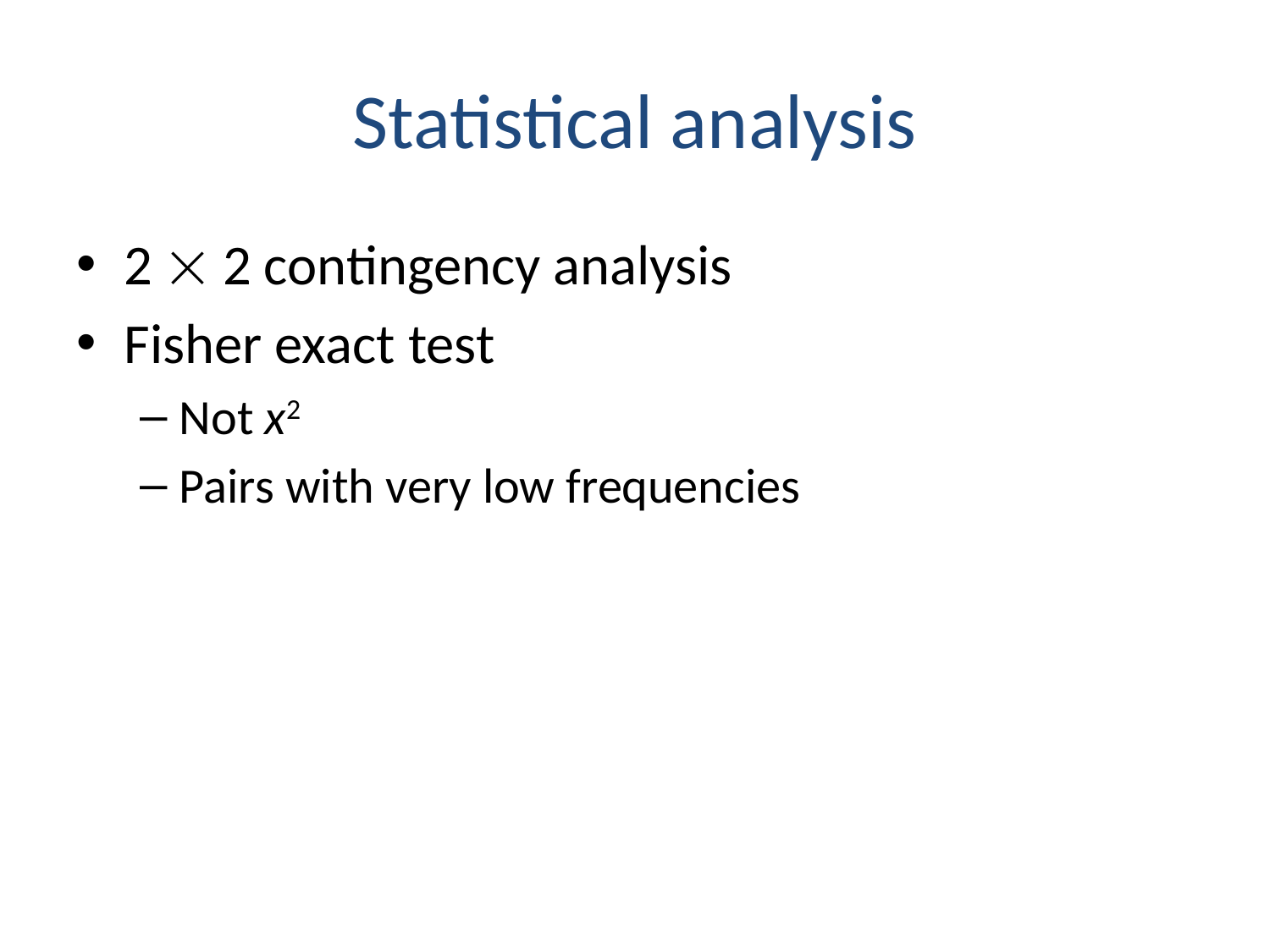

# Statistical analysis
2 × 2 contingency analysis
Fisher exact test
Not x2
Pairs with very low frequencies